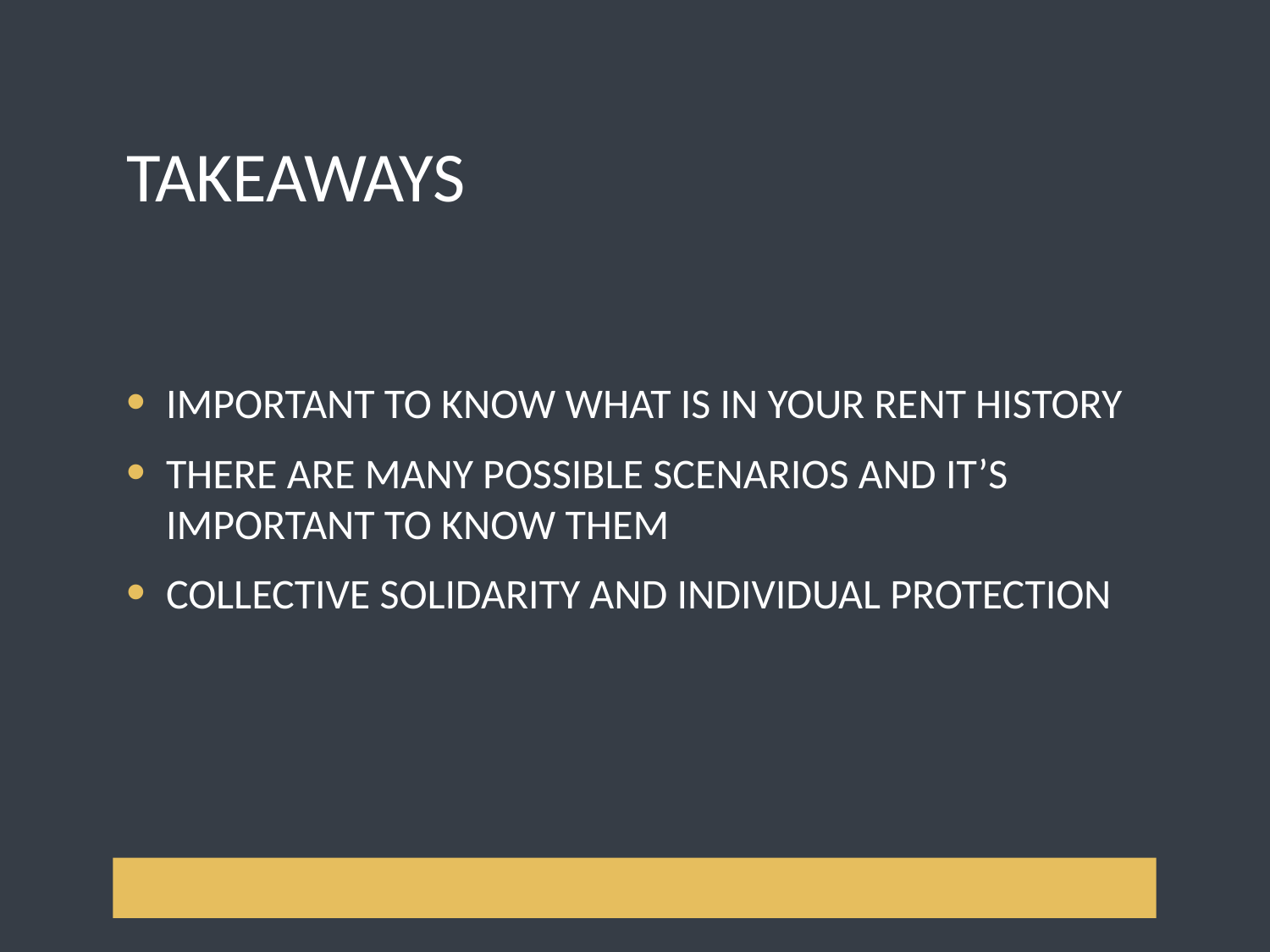

# Takeaways
IMPORTANT TO KNOW WHAT IS IN YOUR RENT HISTORY
THERE ARE MANY POSSIBLE SCENARIOS AND IT’S IMPORTANT TO KNOW THEM
COLLECTIVE SOLIDARITY AND INDIVIDUAL PROTECTION